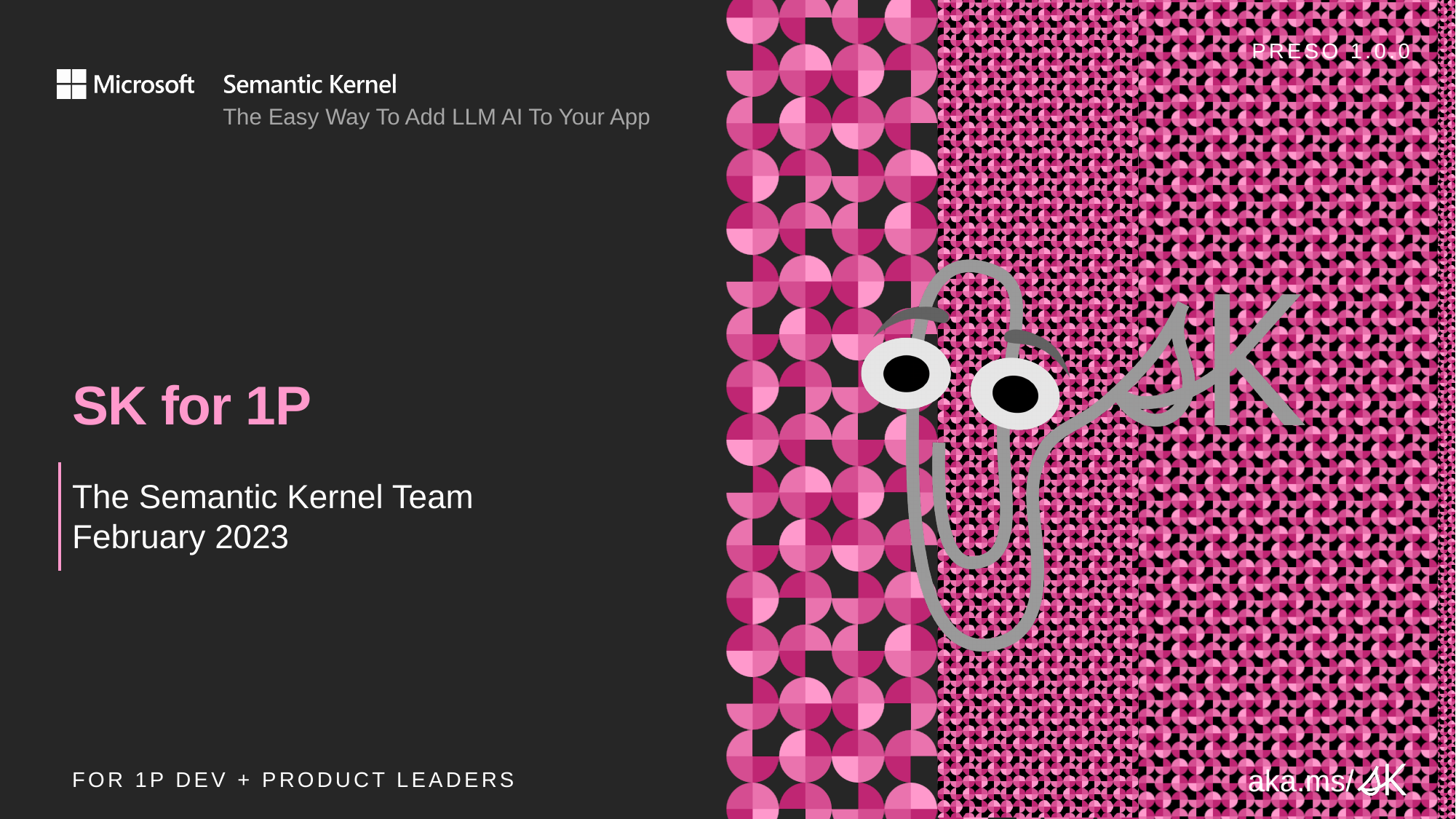

PRESO 1.0.0

# SK for 1P
The Semantic Kernel Team
February 2023
FOR 1P DEV + PRODUCT LEADERS